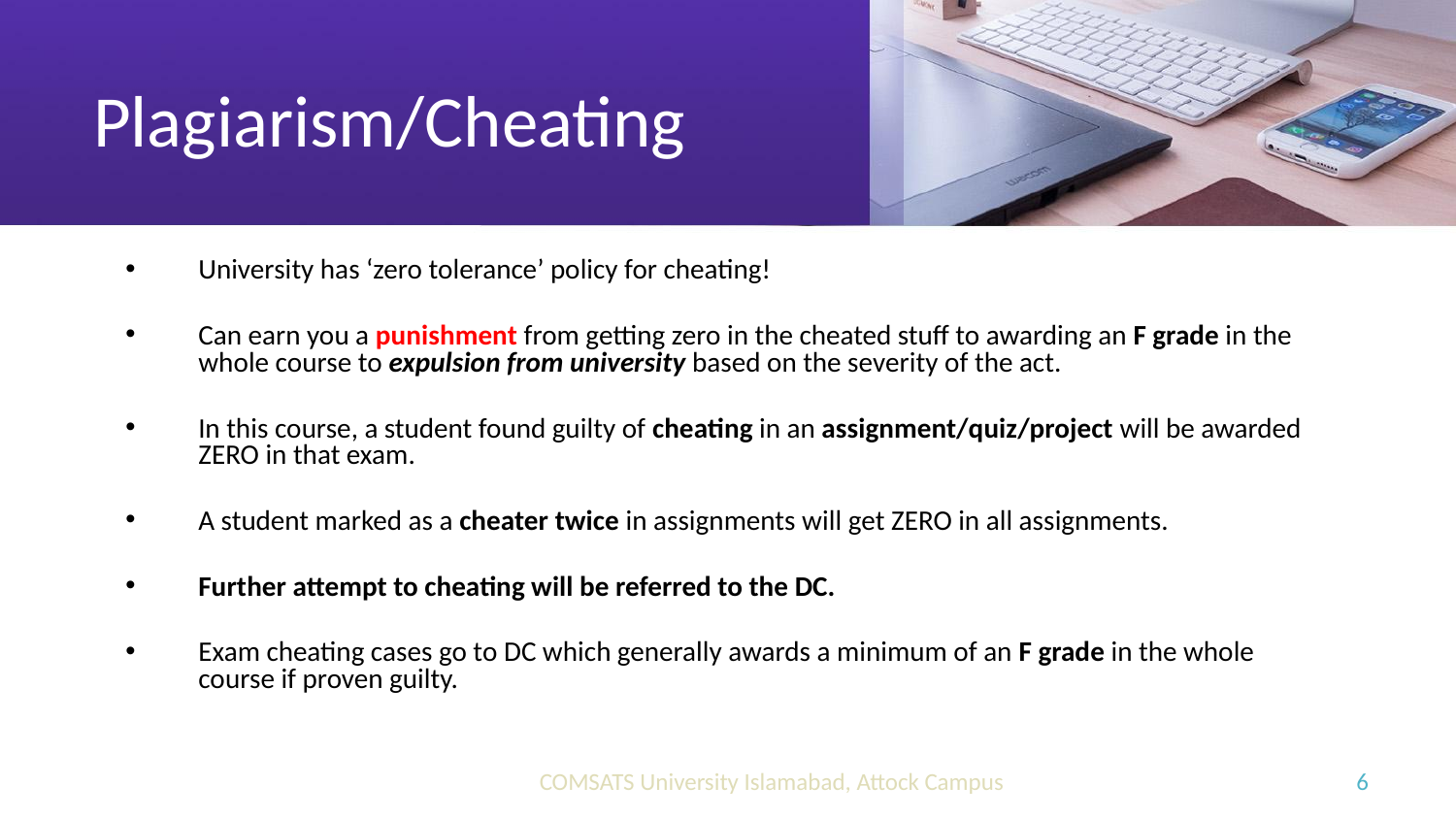

# Plagiarism/Cheating
University has ‘zero tolerance’ policy for cheating!

Can earn you a punishment from getting zero in the cheated stuff to awarding an F grade in the whole course to expulsion from university based on the severity of the act.

In this course, a student found guilty of cheating in an assignment/quiz/project will be awarded ZERO in that exam.

A student marked as a cheater twice in assignments will get ZERO in all assignments.

Further attempt to cheating will be referred to the DC.

Exam cheating cases go to DC which generally awards a minimum of an F grade in the whole course if proven guilty.
6
COMSATS University Islamabad, Attock Campus